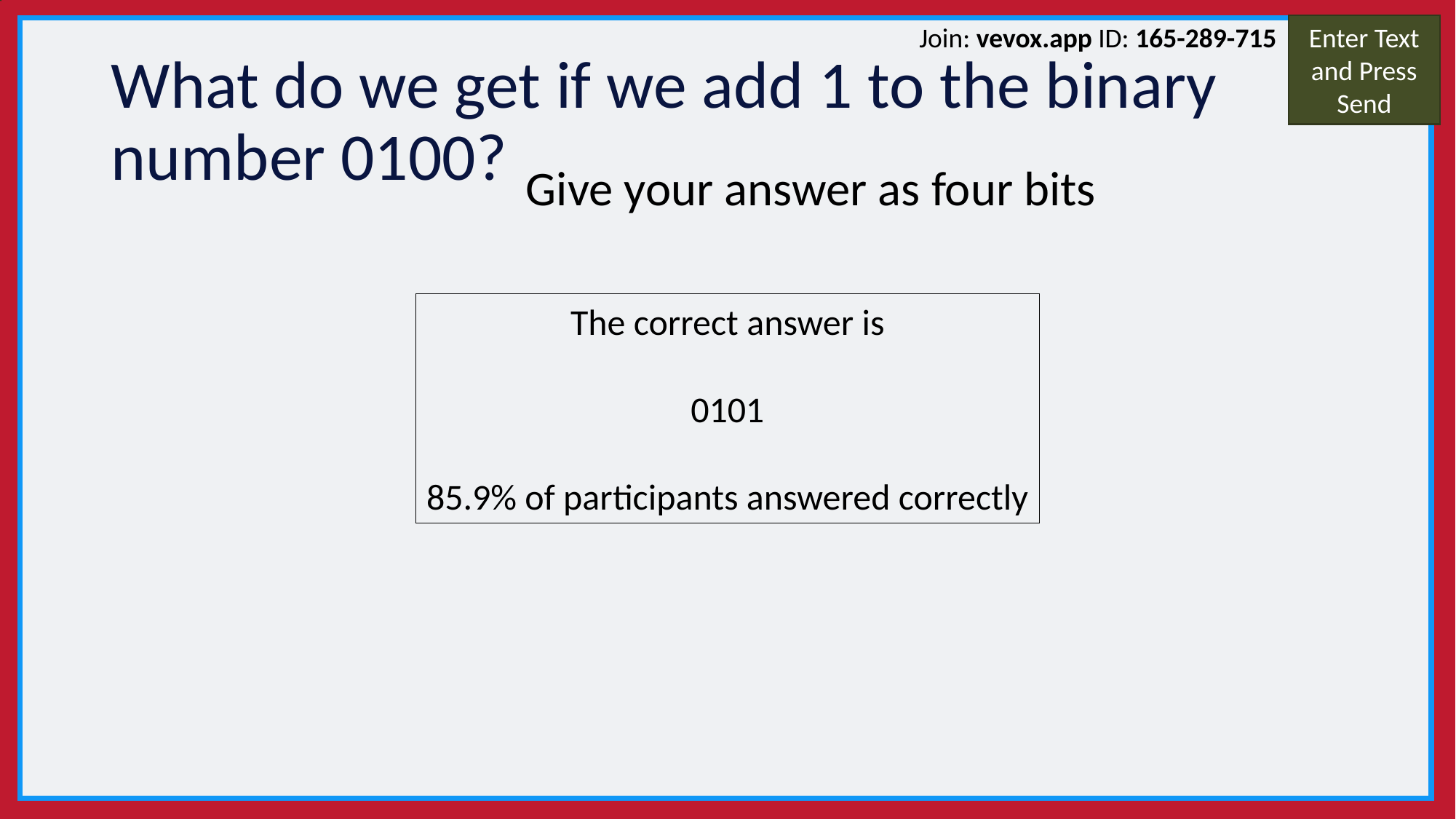

Join: vevox.app ID: 165-289-715
Enter Text and Press Send
# What do we get if we add 1 to the binary number 0100?
Give your answer as four bits

The correct answer is

0101

85.9% of participants answered correctly
Vote Trigger